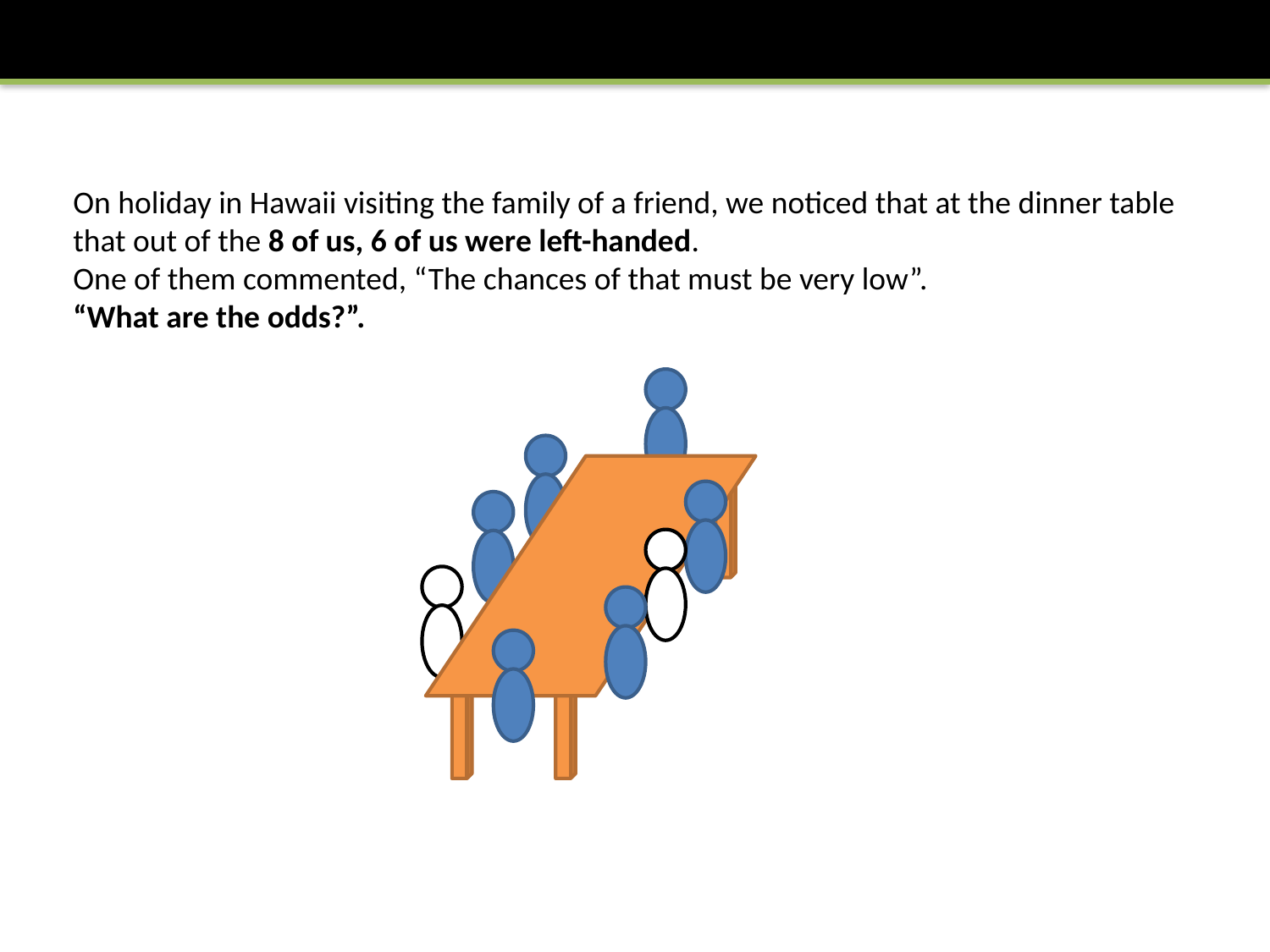

On holiday in Hawaii visiting the family of a friend, we noticed that at the dinner table that out of the 8 of us, 6 of us were left-handed.
One of them commented, “The chances of that must be very low”.
“What are the odds?”.